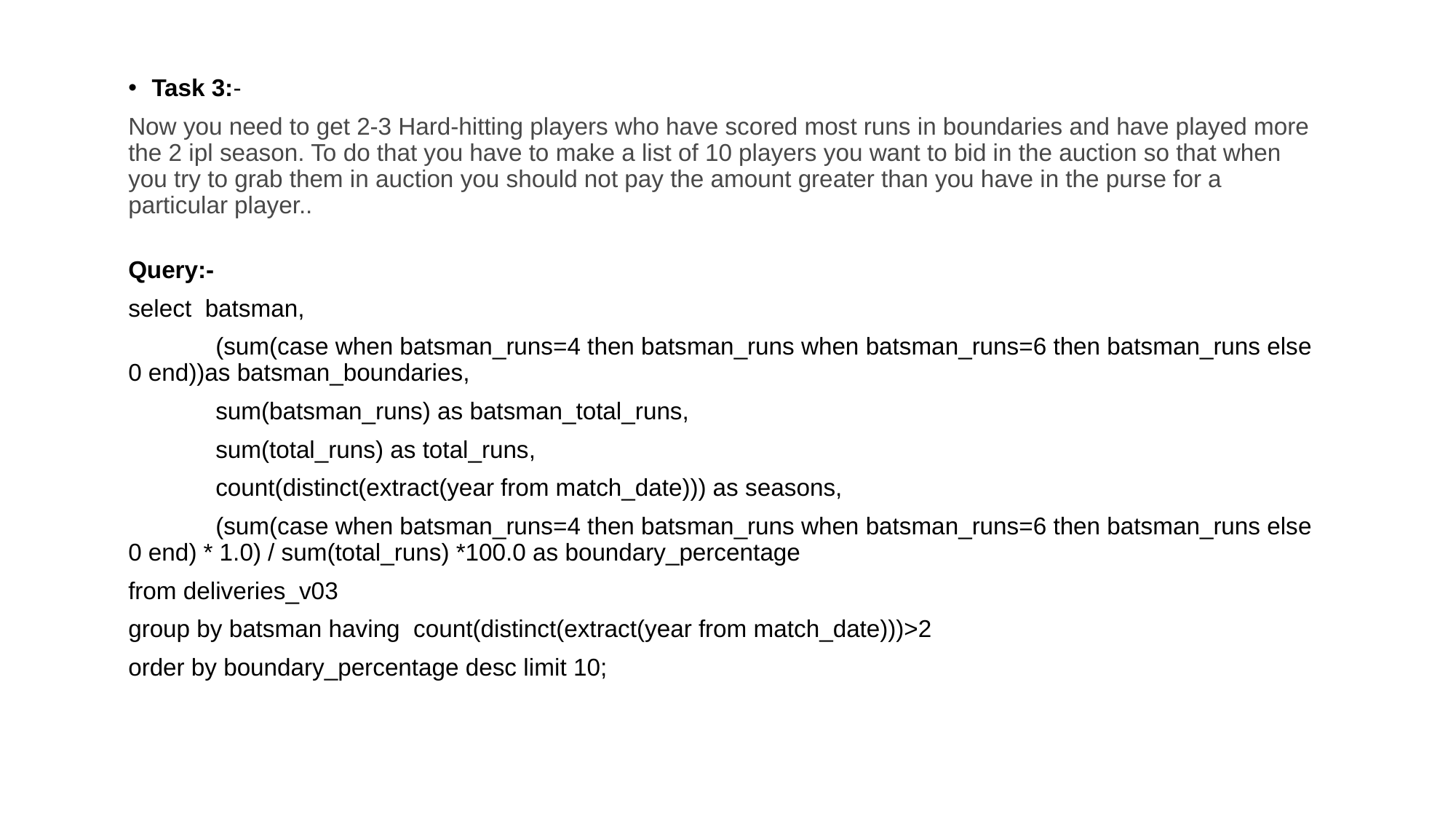

Task 3:-
Now you need to get 2-3 Hard-hitting players who have scored most runs in boundaries and have played more the 2 ipl season. To do that you have to make a list of 10 players you want to bid in the auction so that when you try to grab them in auction you should not pay the amount greater than you have in the purse for a particular player..
Query:-
select  batsman,
	(sum(case when batsman_runs=4 then batsman_runs when batsman_runs=6 then batsman_runs else 0 end))as batsman_boundaries,
	sum(batsman_runs) as batsman_total_runs,
	sum(total_runs) as total_runs,
	count(distinct(extract(year from match_date))) as seasons,
	(sum(case when batsman_runs=4 then batsman_runs when batsman_runs=6 then batsman_runs else 0 end) * 1.0) / sum(total_runs) *100.0 as boundary_percentage
from deliveries_v03
group by batsman having  count(distinct(extract(year from match_date)))>2
order by boundary_percentage desc limit 10;